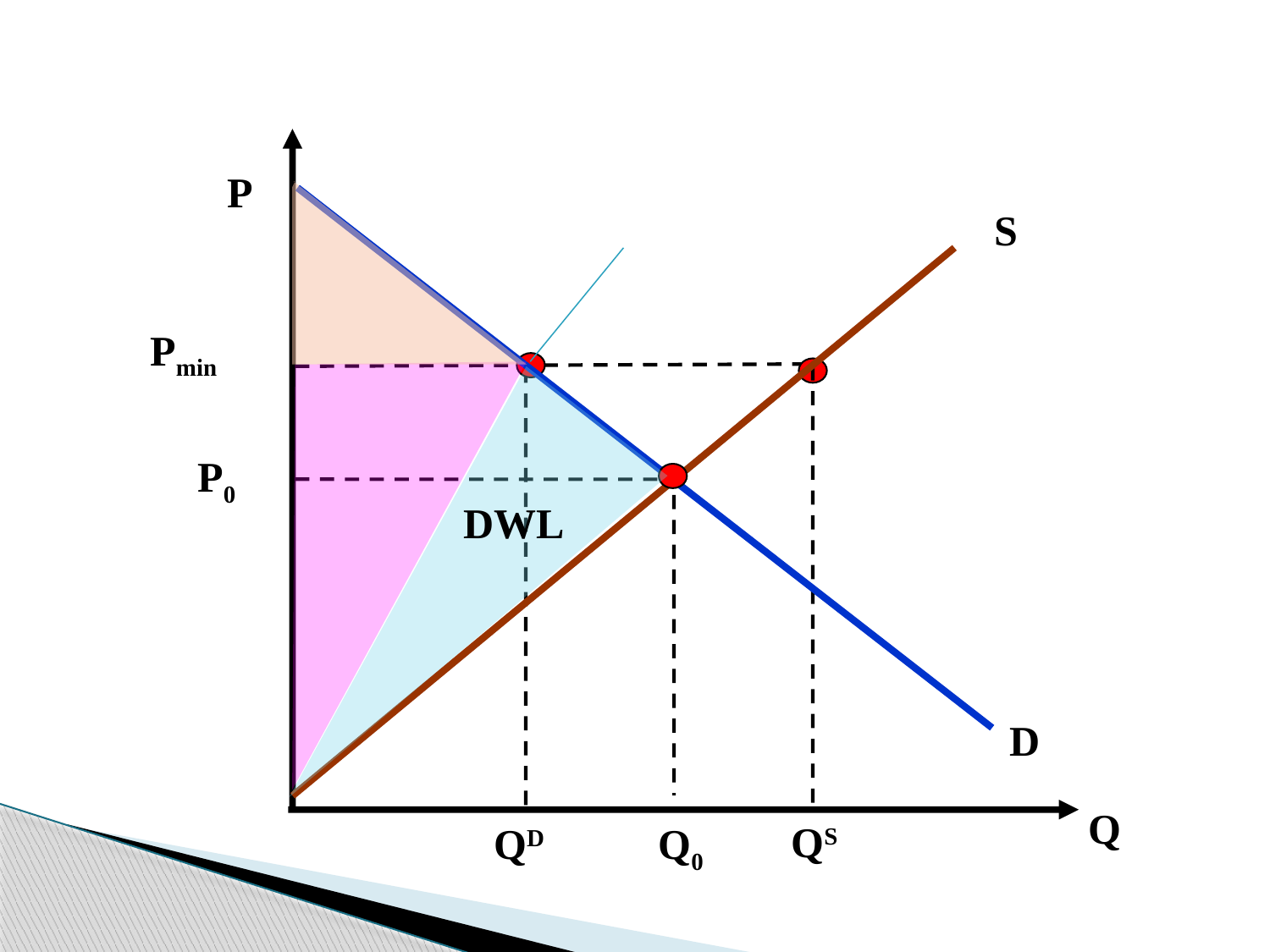

P

S

Pmin

P0

D
Q
QS

QD
Q0

DWL